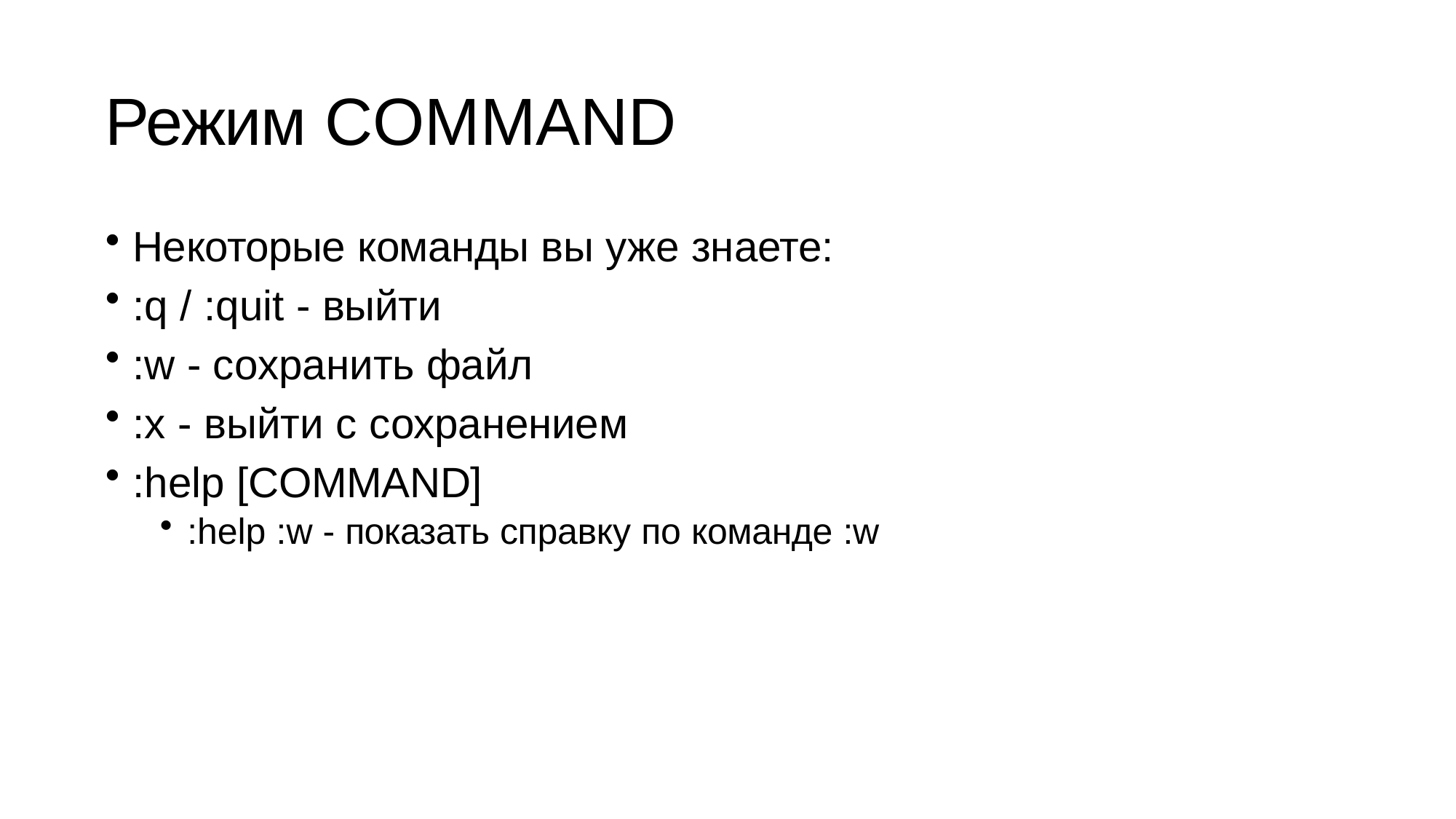

# Режим COMMAND
Некоторые команды вы уже знаете:
:q / :quit - выйти
:w - сохранить файл
:x - выйти с сохранением
:help [COMMAND]
:help :w - показать справку по команде :w